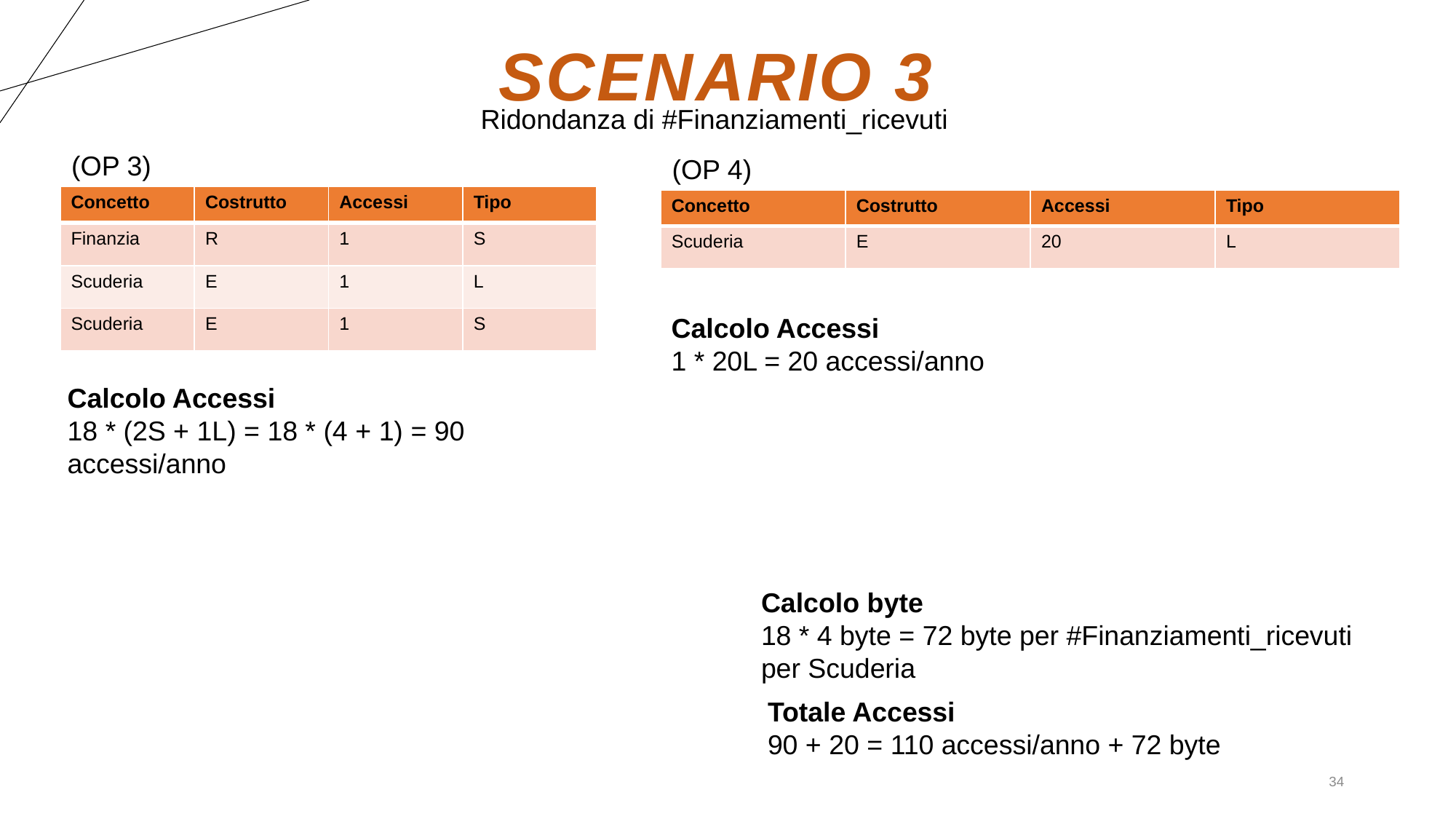

# Scenario 3
Ridondanza di #Finanziamenti_ricevuti
(OP 3)
(OP 4)
| Concetto | Costrutto | Accessi | Tipo |
| --- | --- | --- | --- |
| Finanzia | R | 1 | S |
| Scuderia | E | 1 | L |
| Scuderia | E | 1 | S |
| Concetto | Costrutto | Accessi | Tipo |
| --- | --- | --- | --- |
| Scuderia | E | 20 | L |
Calcolo Accessi
1 * 20L = 20 accessi/anno

Calcolo Accessi
18 * (2S + 1L) = 18 * (4 + 1) = 90 accessi/anno​
​

​
Calcolo byte
18 * 4 byte = 72 byte per #Finanziamenti_ricevuti per Scuderia​
Totale Accessi
90 + 20 = 110 accessi/anno + 72 byte
34